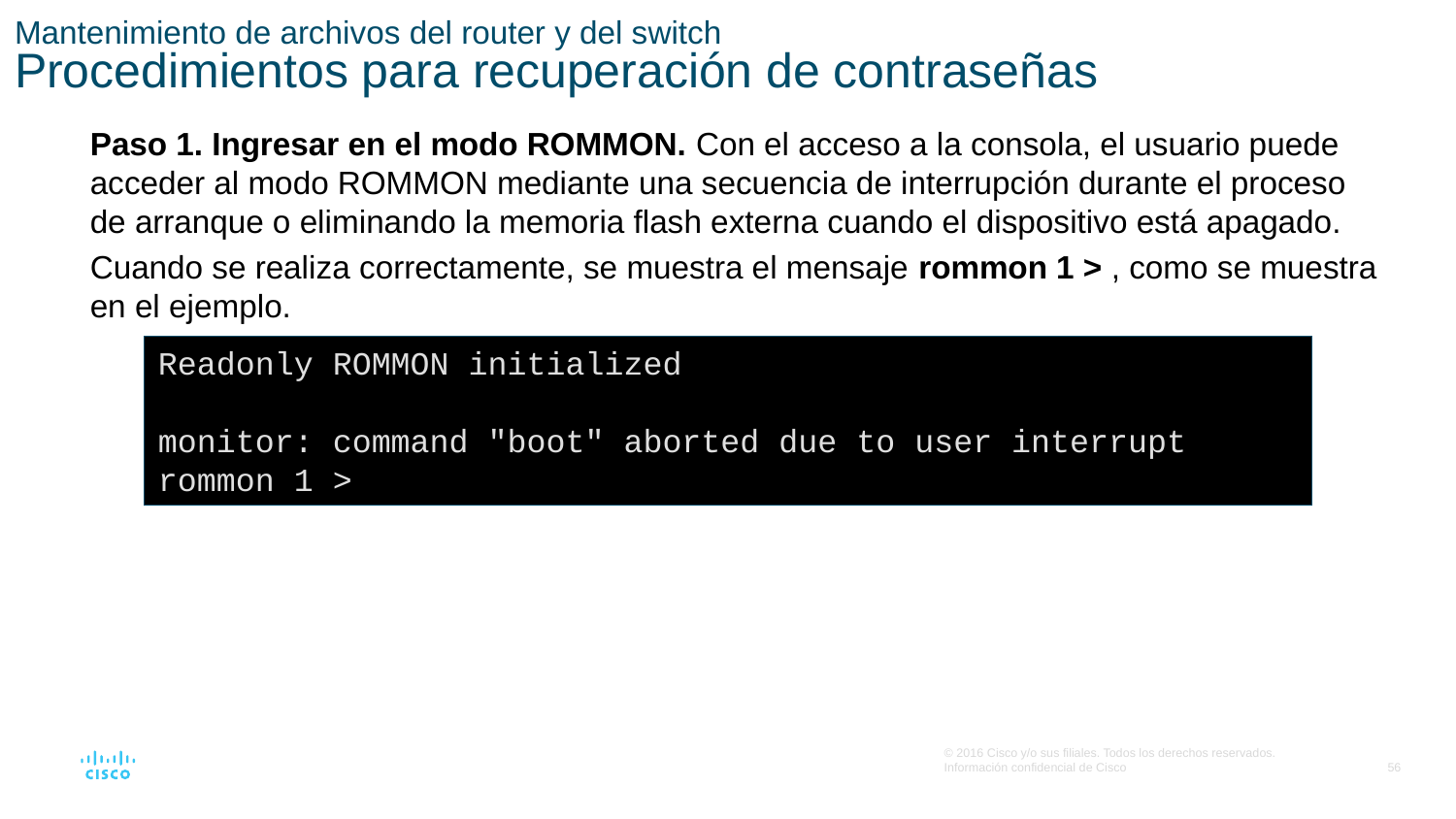

# Mantenimiento de archivos del router y del switch Procedimientos para recuperación de contraseñas
Paso 1. Ingresar en el modo ROMMON. Con el acceso a la consola, el usuario puede acceder al modo ROMMON mediante una secuencia de interrupción durante el proceso de arranque o eliminando la memoria flash externa cuando el dispositivo está apagado.
Cuando se realiza correctamente, se muestra el mensaje rommon 1 > , como se muestra en el ejemplo.

Readonly ROMMON initialized

monitor: command "boot" aborted due to user interrupt rommon 1 >